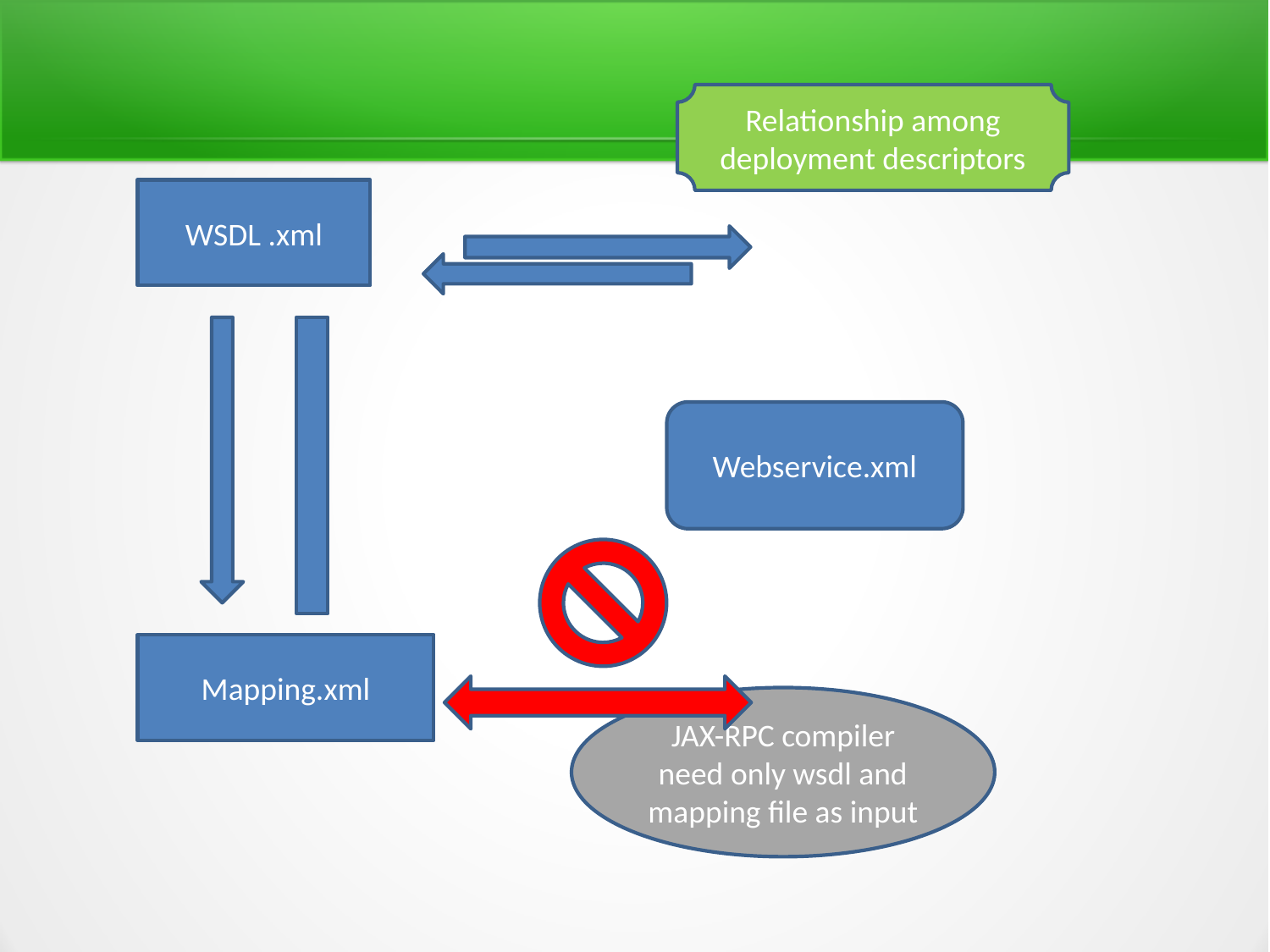

Relationship among deployment descriptors
WSDL .xml

Webservice.xml

Mapping.xml

JAX-RPC compiler need only wsdl and mapping file as input